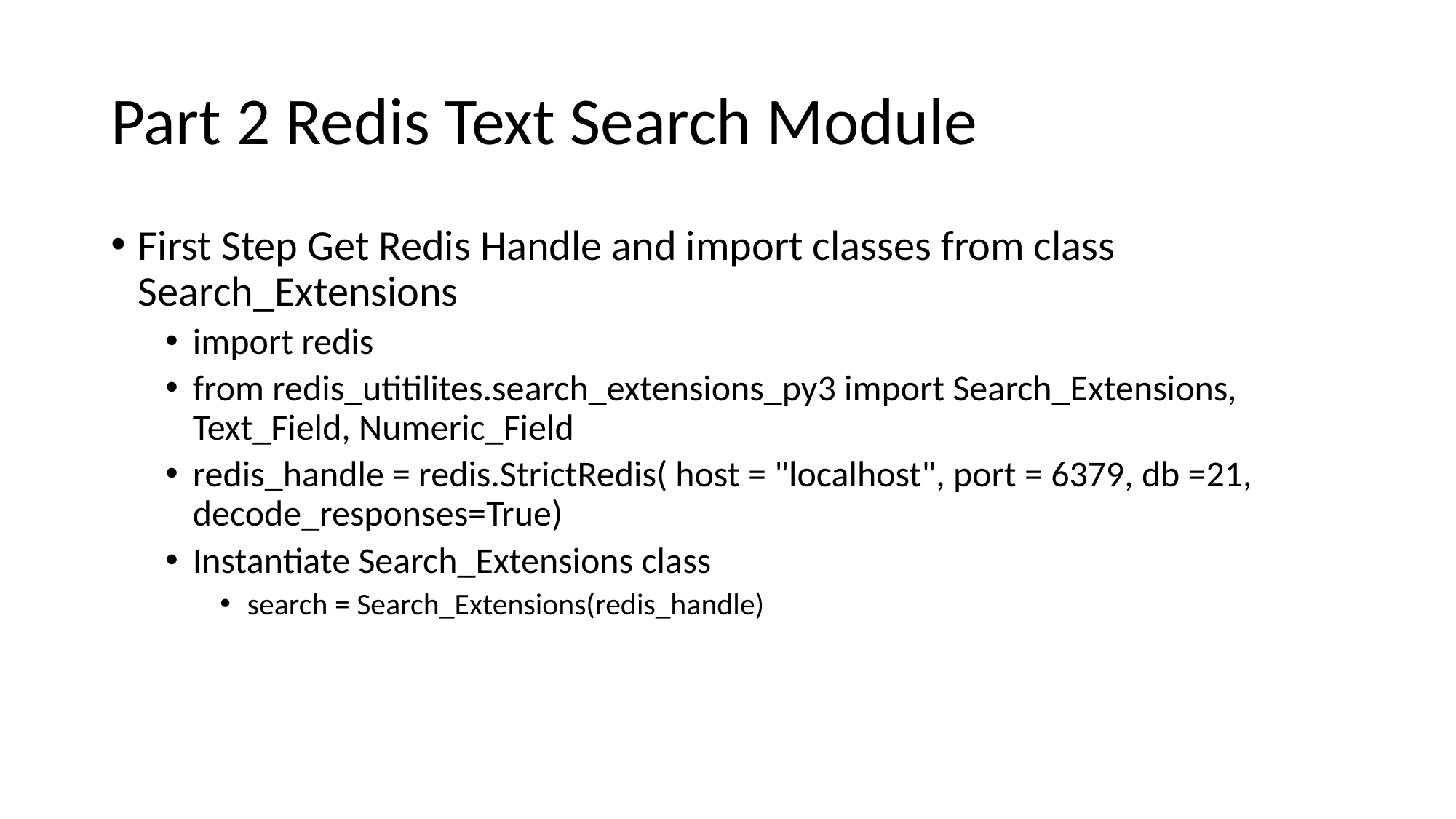

# Part 2 Redis Text Search Module
First Step Get Redis Handle and import classes from class Search_Extensions
import redis
from redis_utitilites.search_extensions_py3 import Search_Extensions, Text_Field, Numeric_Field
redis_handle = redis.StrictRedis( host = "localhost", port = 6379, db =21, decode_responses=True)
Instantiate Search_Extensions class
search = Search_Extensions(redis_handle)